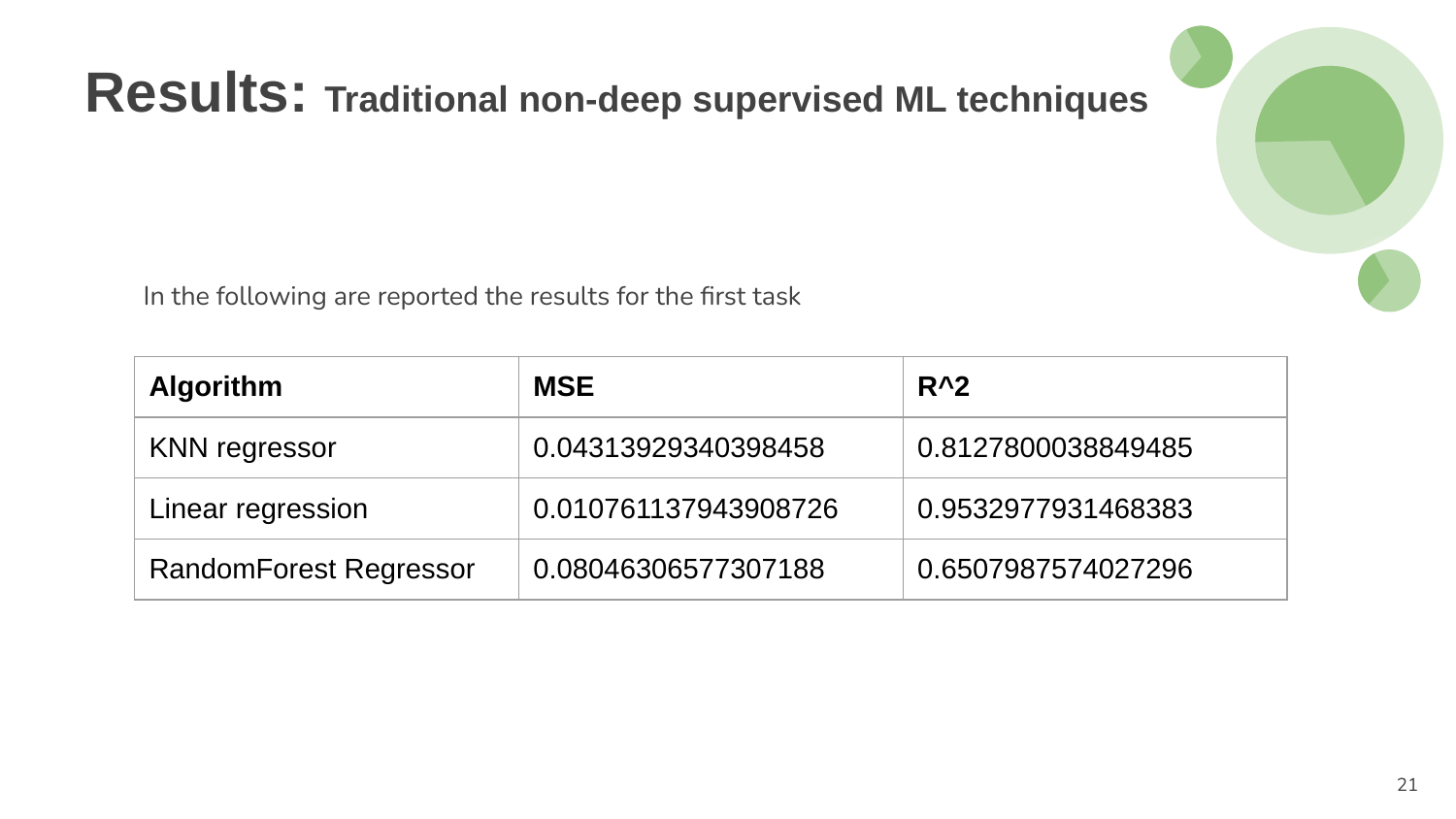

# Results: Traditional non-deep supervised ML techniques

In the following are reported the results for the first task

| Algorithm | MSE | R^2 |
| --- | --- | --- |
| KNN regressor | 0.04313929340398458 | 0.8127800038849485 |
| Linear regression | 0.010761137943908726 | 0.9532977931468383 |
| RandomForest Regressor | 0.08046306577307188 | 0.6507987574027296 |
21